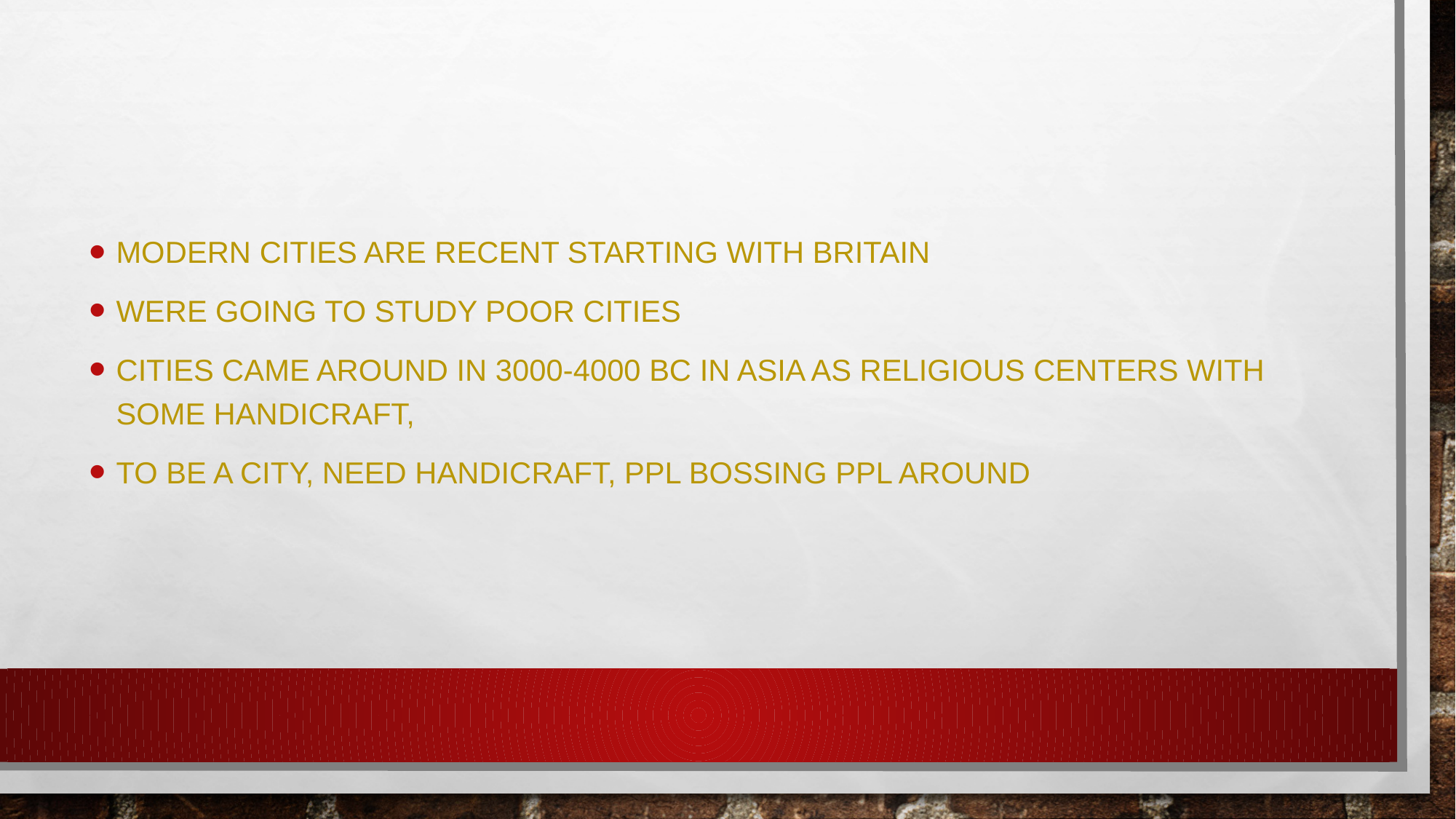

Modern cities are recent starting with britAIN
WERE GOING TO STUDY POOR CITIES
Cities came around in 3000-4000 bc in asia as religious centers with some handicraft,
To be a city, need handicraft, ppl bossing ppl around